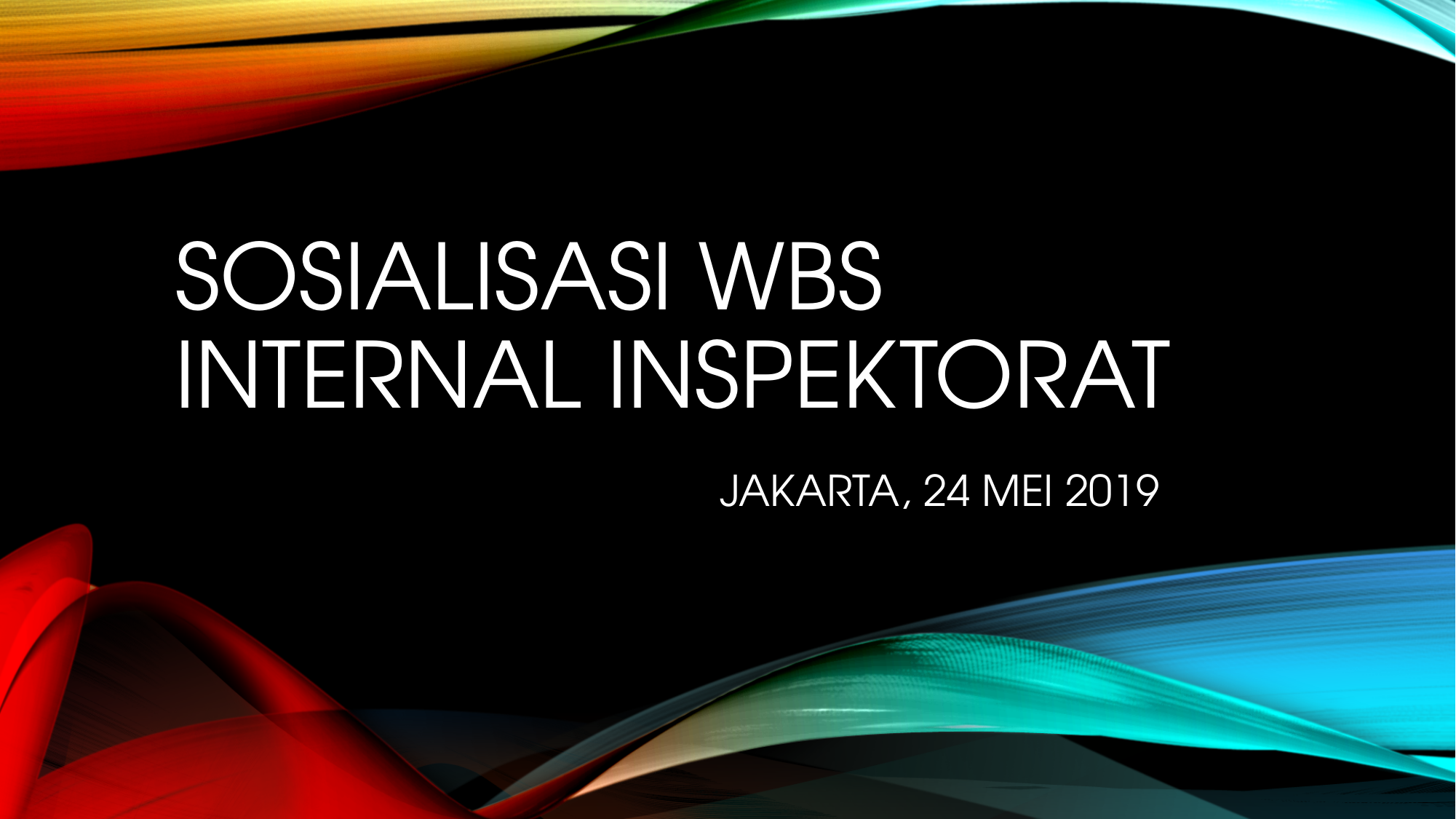

# Sosialisasi wbs internal INSPEKTORAT
JAKARTA, 24 MEI 2019